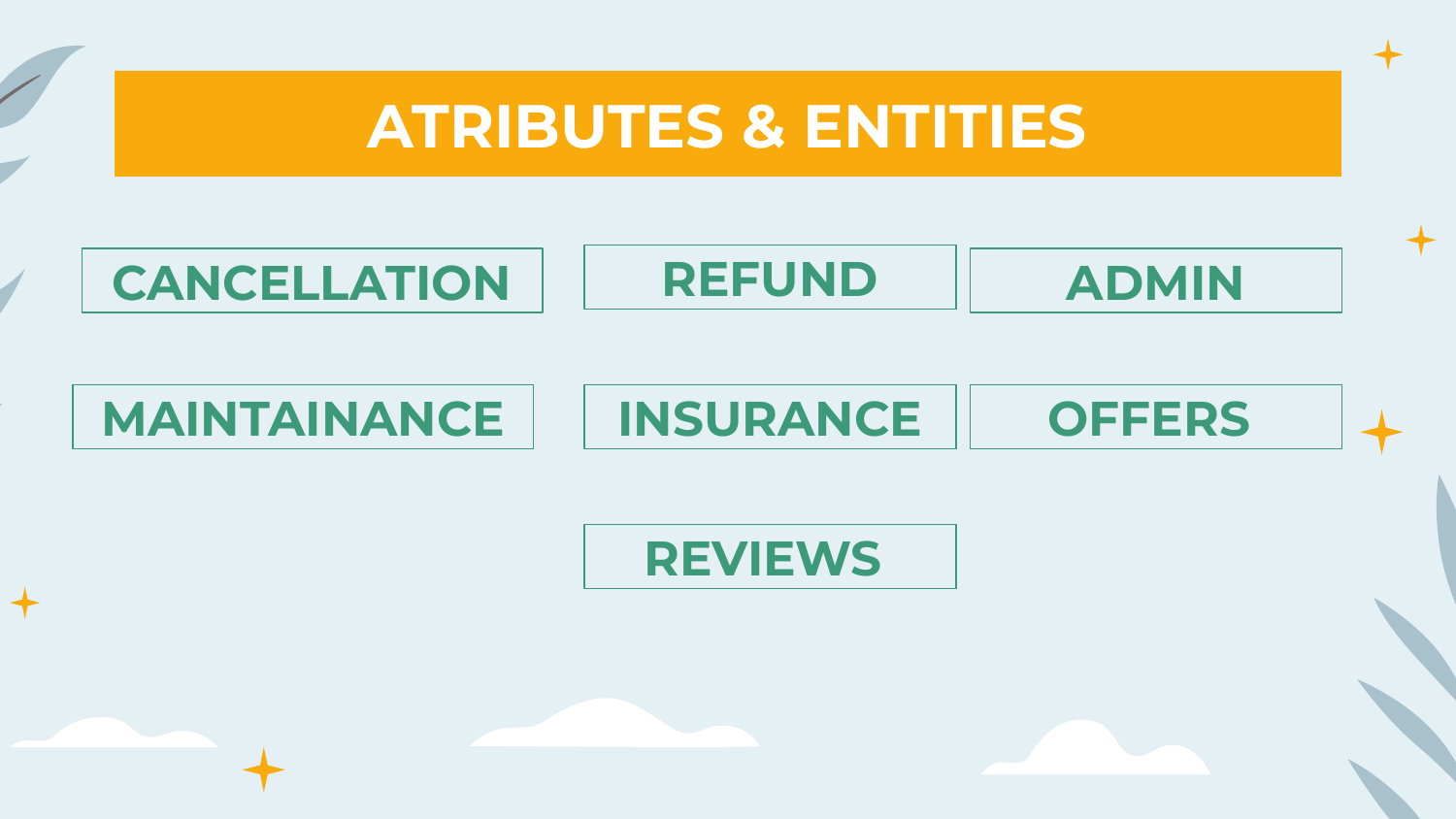

# ATRIBUTES & ENTITIES
REFUND
CANCELLATION
ADMIN
MAINTAINANCE
INSURANCE
OFFERS
REVIEWS